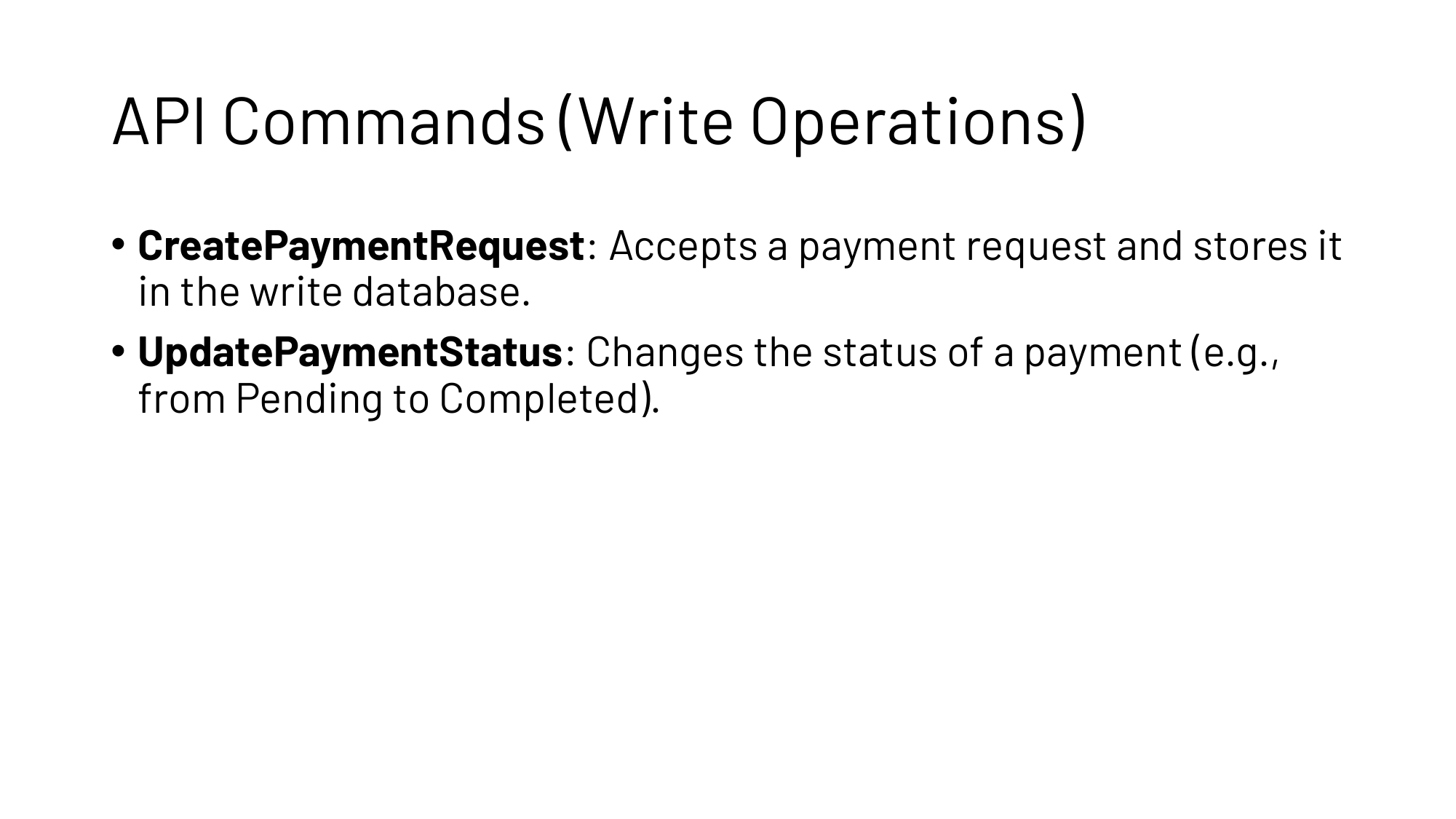

# API Commands (Write Operations)
CreatePaymentRequest: Accepts a payment request and stores it in the write database.
UpdatePaymentStatus: Changes the status of a payment (e.g., from Pending to Completed).